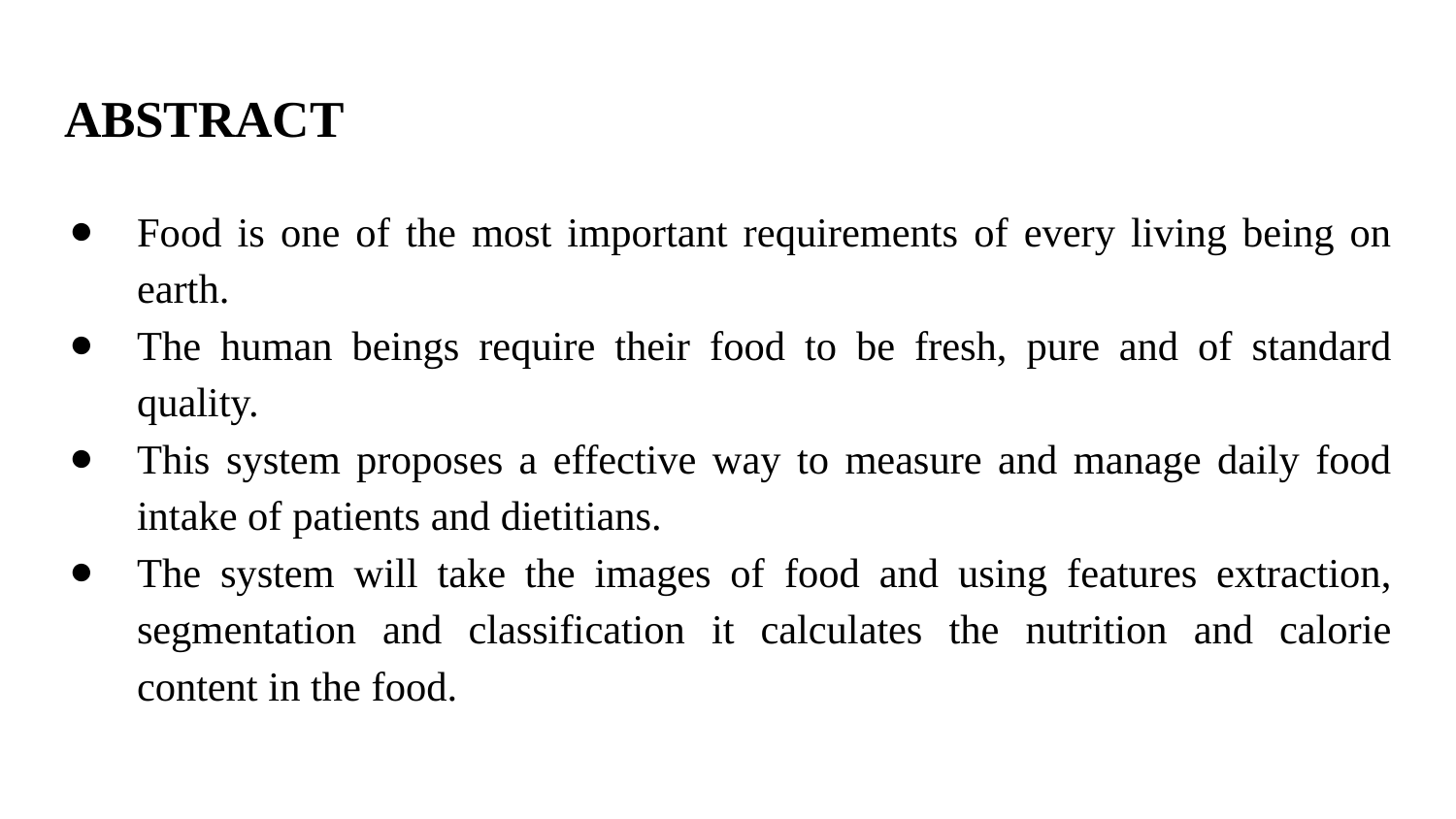

# ABSTRACT
Food is one of the most important requirements of every living being on earth.
The human beings require their food to be fresh, pure and of standard quality.
This system proposes a effective way to measure and manage daily food intake of patients and dietitians.
The system will take the images of food and using features extraction, segmentation and classification it calculates the nutrition and calorie content in the food.